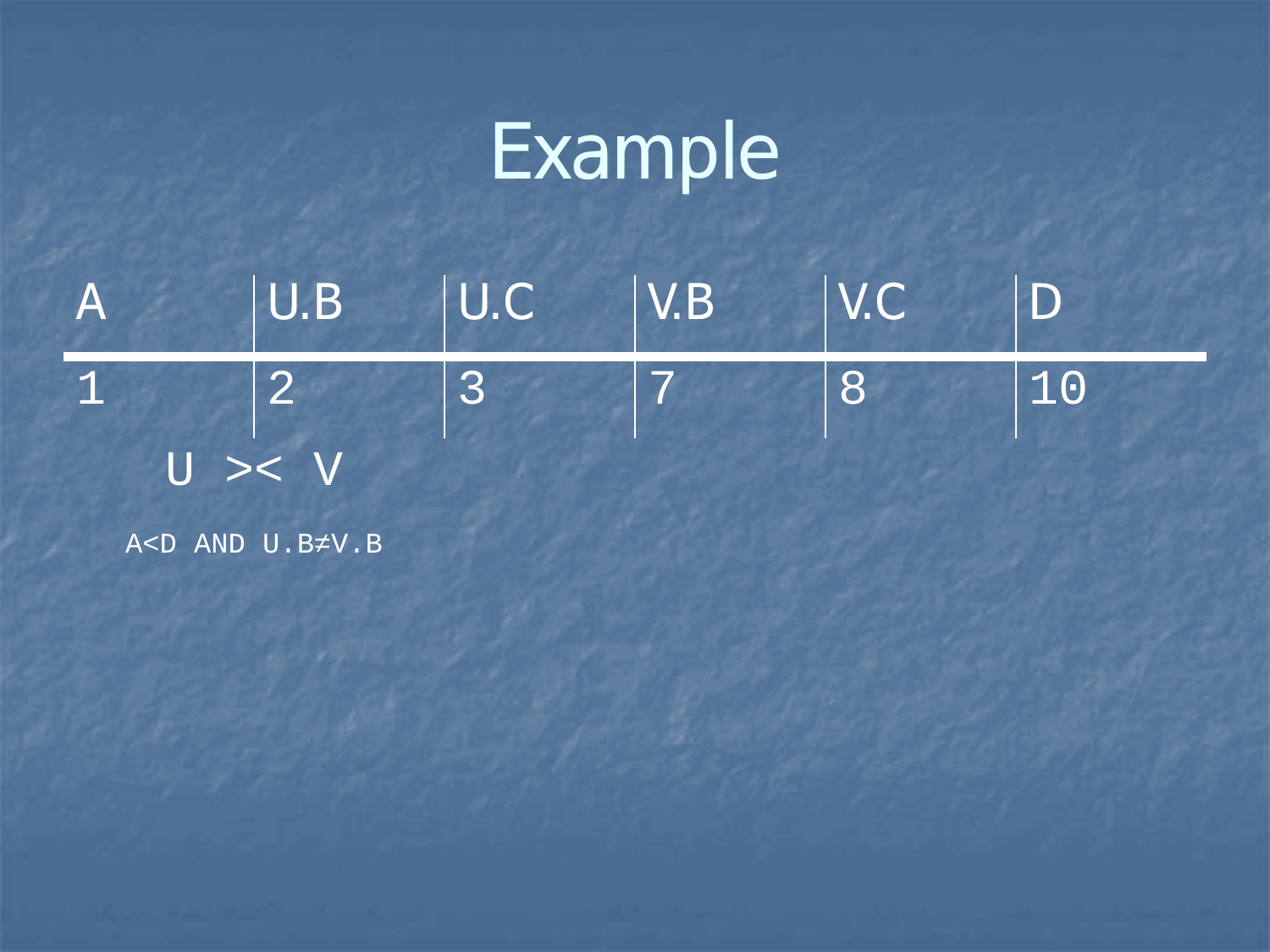

# Example
| A | U.B | U.C | V.B | V.C | D |
| --- | --- | --- | --- | --- | --- |
| 1 | 2 | 3 | 7 | 8 | 10 |
| U >< V |  |  |  |  |  |
| A<D AND U.B≠V.B |  |  |  |  |  |